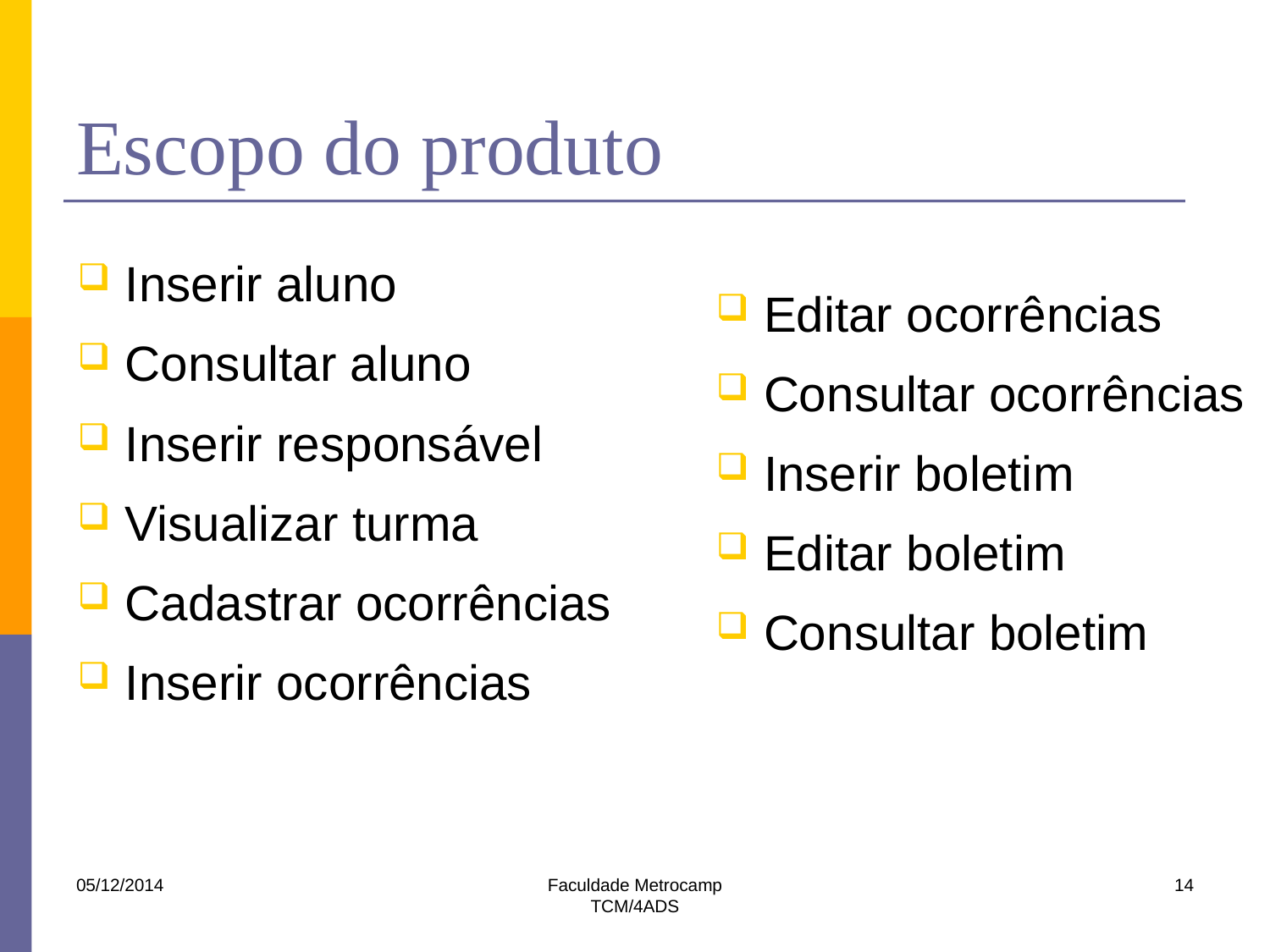

# Escopo do produto
Inserir aluno
Consultar aluno
Inserir responsável
Visualizar turma
Cadastrar ocorrências
Inserir ocorrências

Editar ocorrências
Consultar ocorrências
Inserir boletim
Editar boletim
Consultar boletim
05/12/2014
Faculdade Metrocamp
TCM/4ADS

14